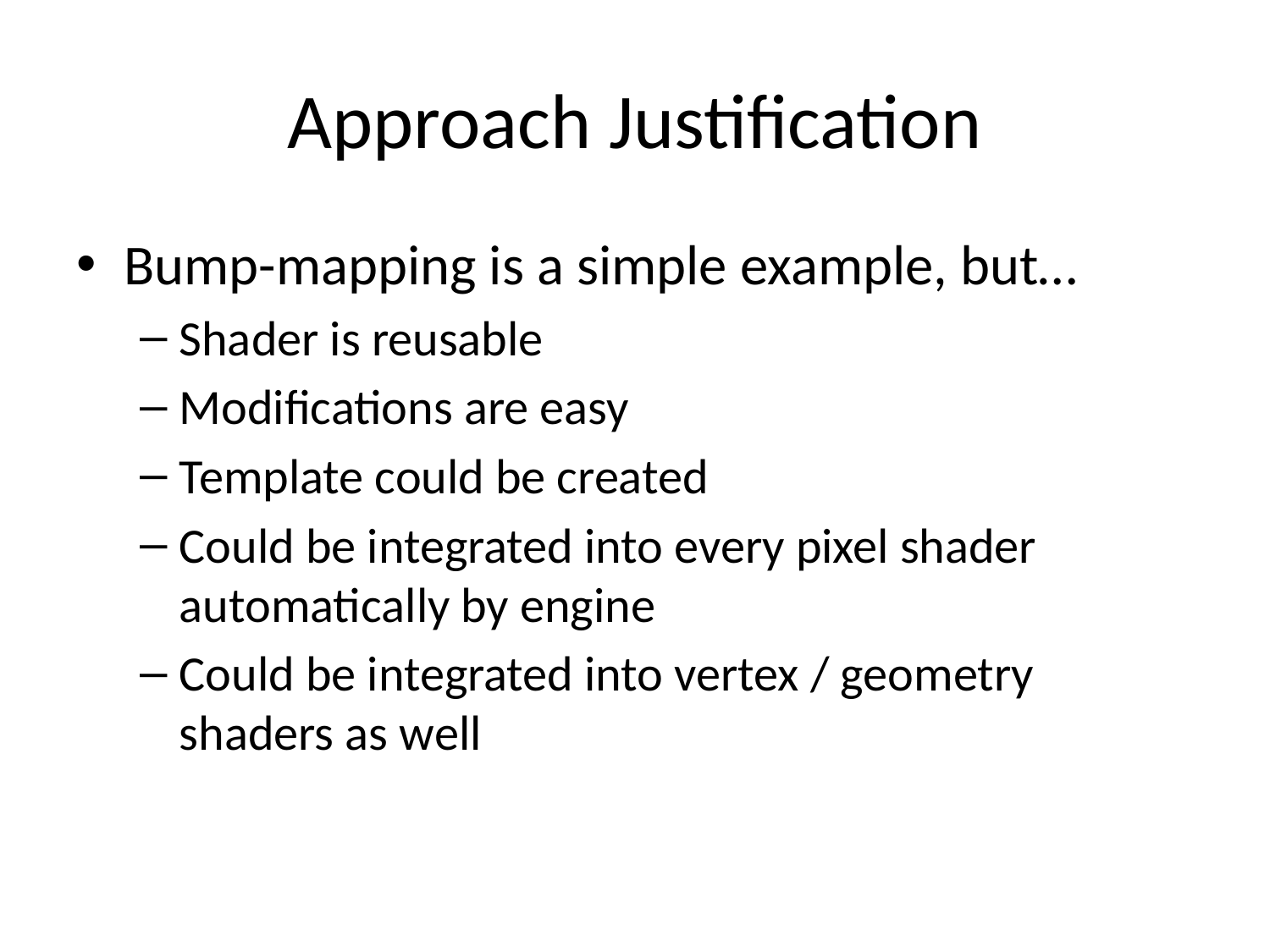

# Approach Justification
Bump-mapping is a simple example, but…
Shader is reusable
Modifications are easy
Template could be created
Could be integrated into every pixel shader automatically by engine
Could be integrated into vertex / geometry shaders as well